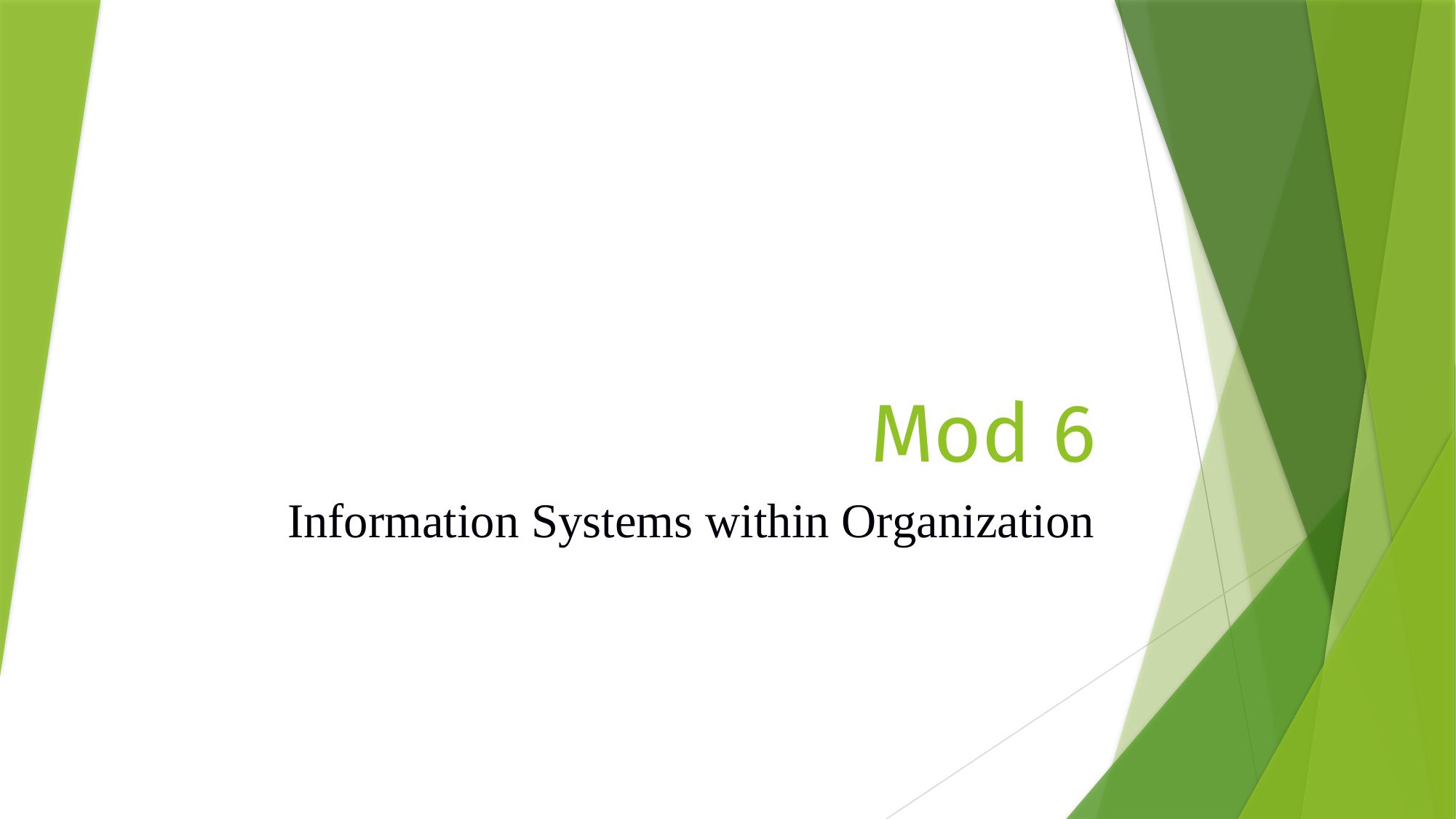

# Mod 6
Information Systems within Organization